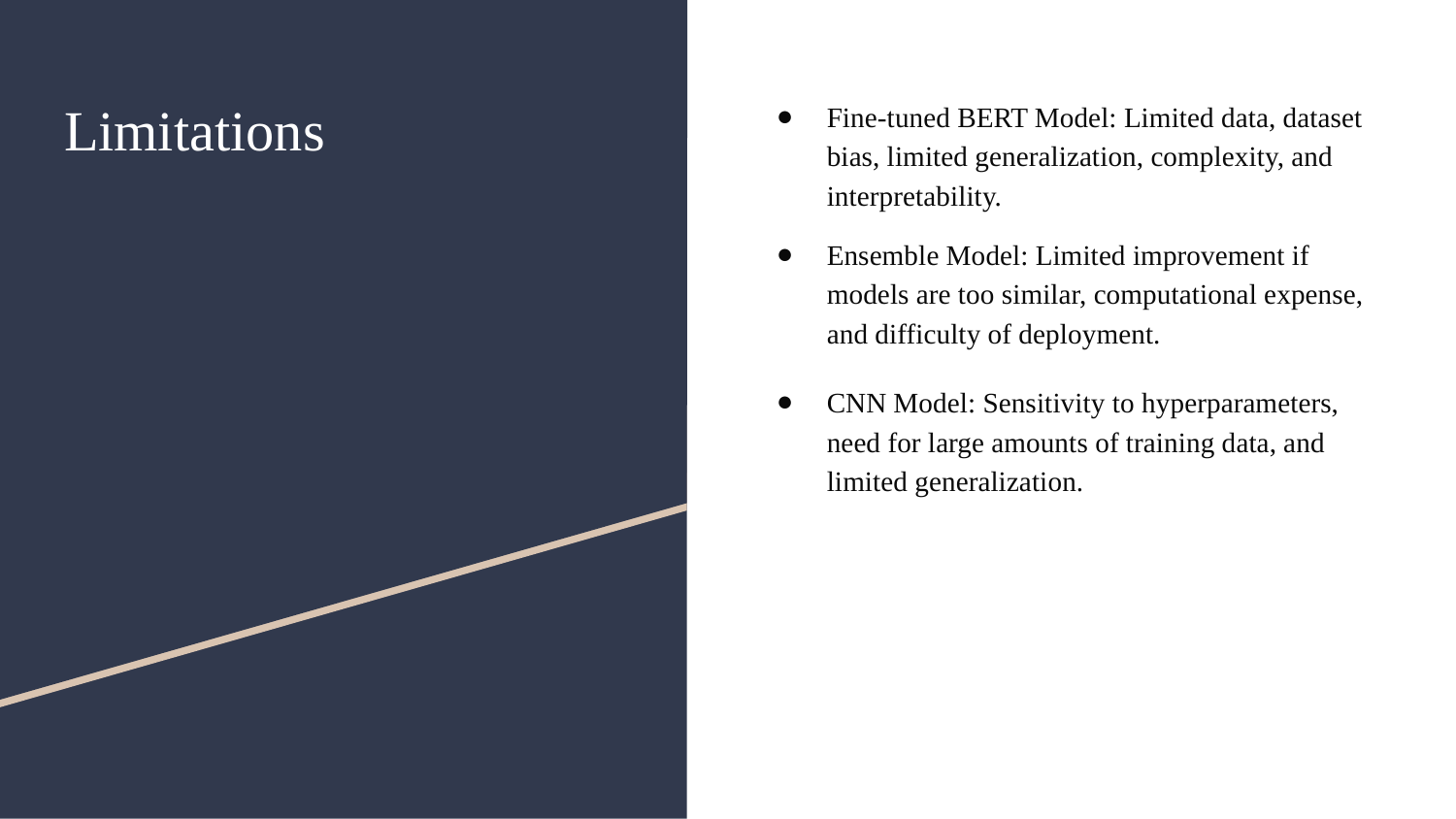

# Limitations
Fine-tuned BERT Model: Limited data, dataset bias, limited generalization, complexity, and interpretability.
Ensemble Model: Limited improvement if models are too similar, computational expense, and difficulty of deployment.
CNN Model: Sensitivity to hyperparameters, need for large amounts of training data, and limited generalization.